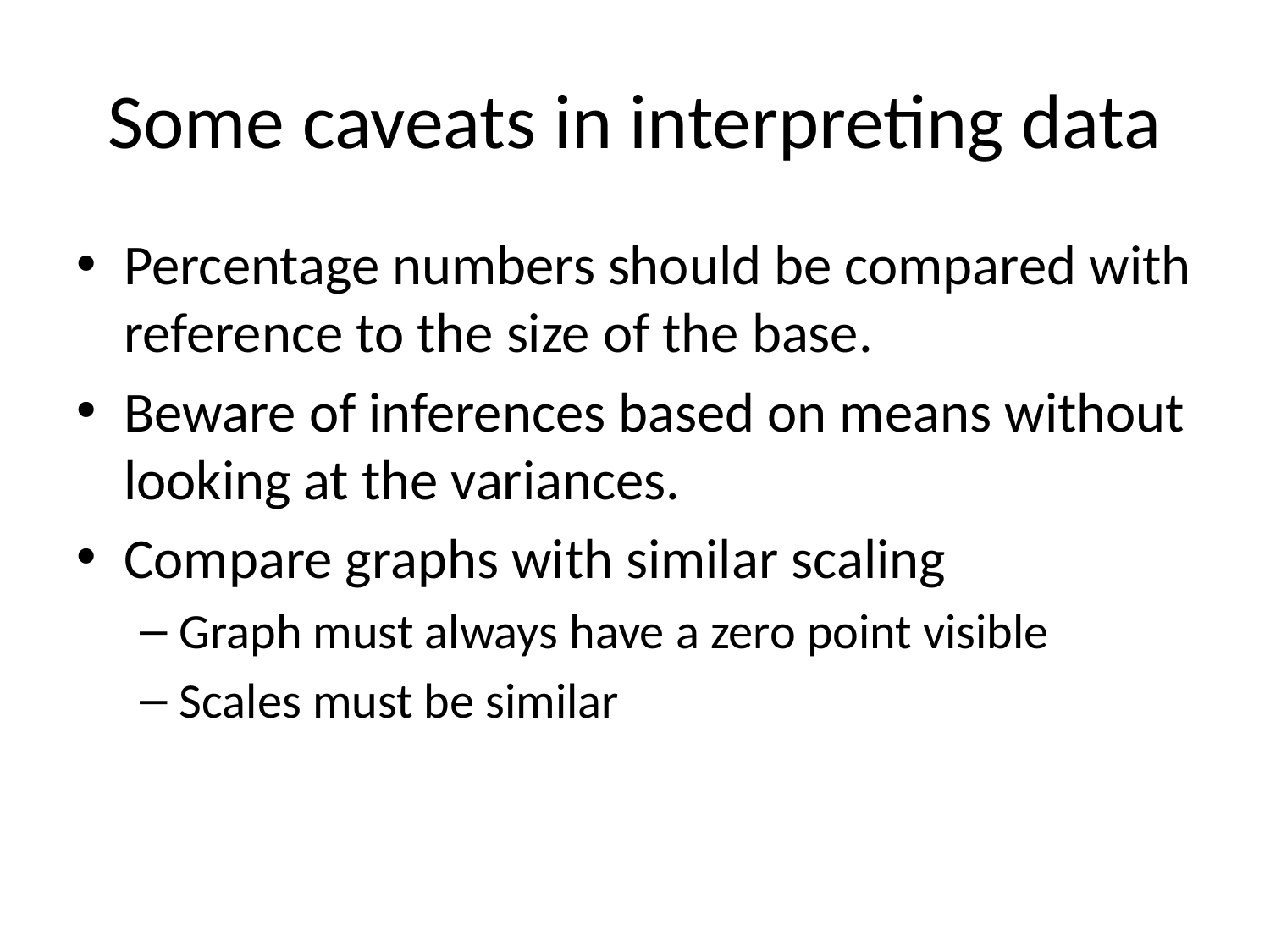

# Some caveats in interpreting data
Percentage numbers should be compared with reference to the size of the base.
Beware of inferences based on means without looking at the variances.
Compare graphs with similar scaling
Graph must always have a zero point visible
Scales must be similar